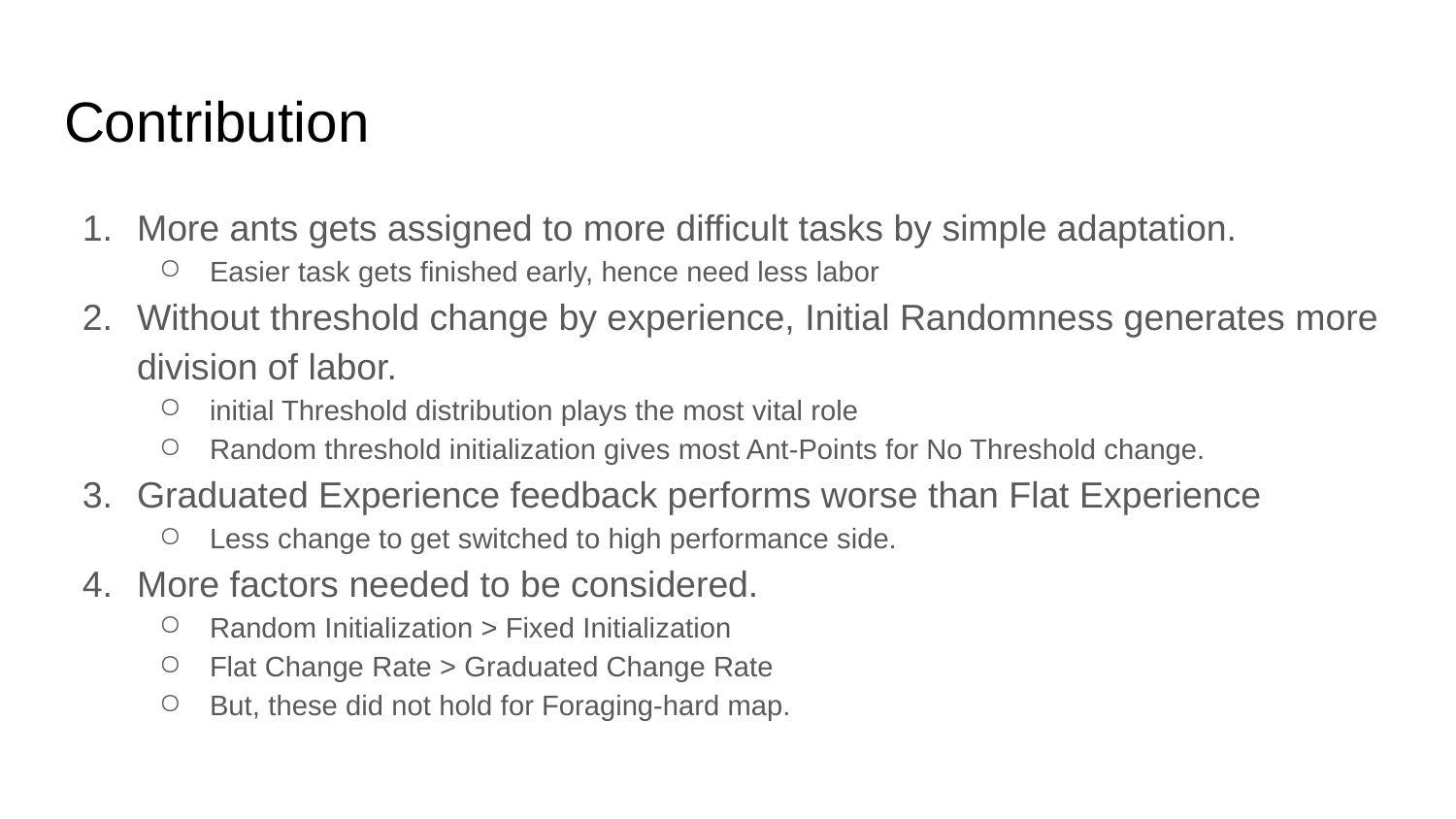

# Contribution
More ants gets assigned to more difficult tasks by simple adaptation.
Easier task gets finished early, hence need less labor
Without threshold change by experience, Initial Randomness generates more division of labor.
initial Threshold distribution plays the most vital role
Random threshold initialization gives most Ant-Points for No Threshold change.
Graduated Experience feedback performs worse than Flat Experience
Less change to get switched to high performance side.
More factors needed to be considered.
Random Initialization > Fixed Initialization
Flat Change Rate > Graduated Change Rate
But, these did not hold for Foraging-hard map.